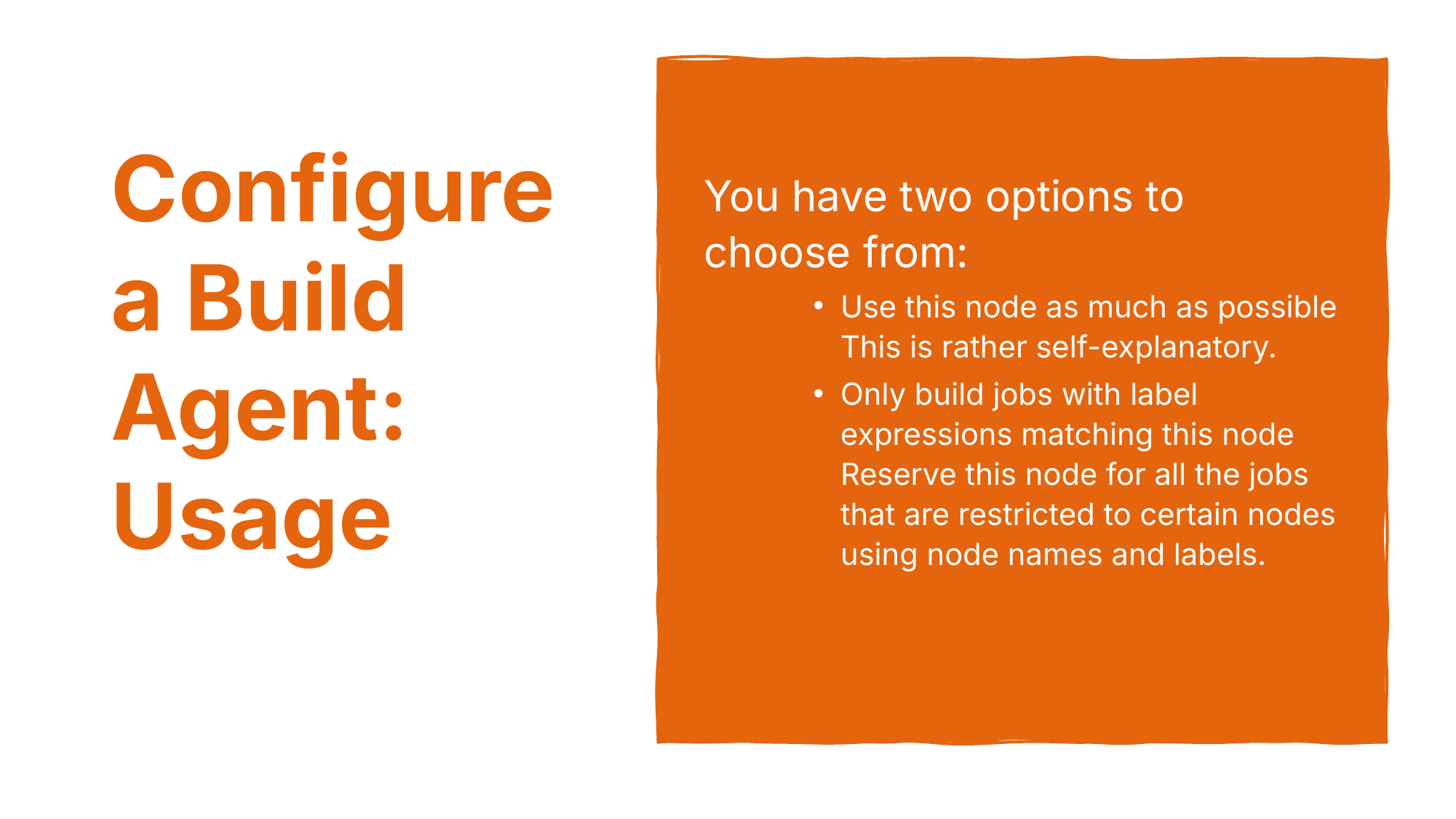

# Configure a Build Agent: Usage
You have two options to choose from:
Use this node as much as possible
This is rather self-explanatory.
Only build jobs with label expressions matching this node
Reserve this node for all the jobs that are restricted to certain nodes using node names and labels.